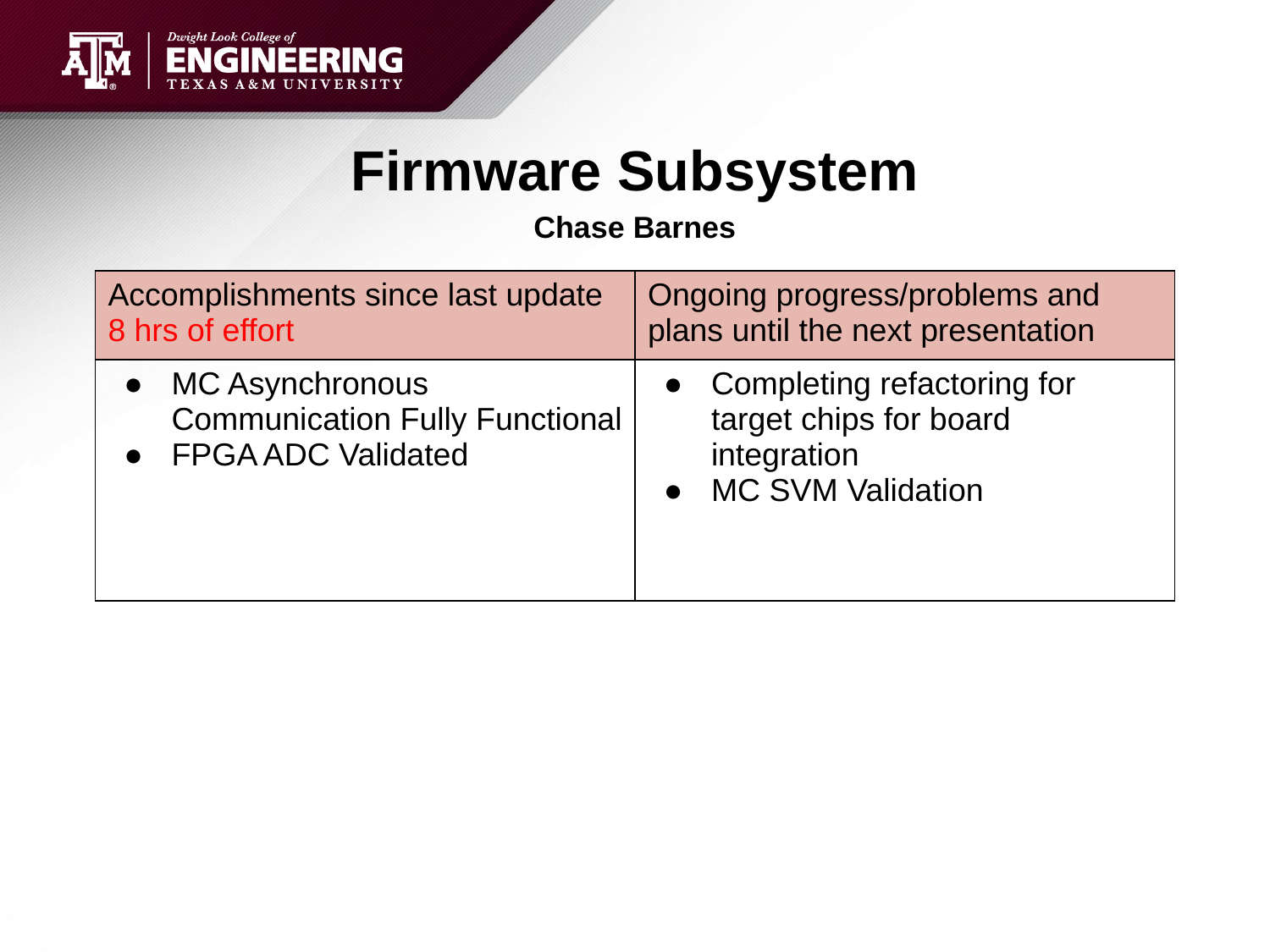

# Firmware Subsystem
Chase Barnes
| Accomplishments since last update 8 hrs of effort | Ongoing progress/problems and plans until the next presentation |
| --- | --- |
| MC Asynchronous Communication Fully Functional FPGA ADC Validated | Completing refactoring for target chips for board integration MC SVM Validation |